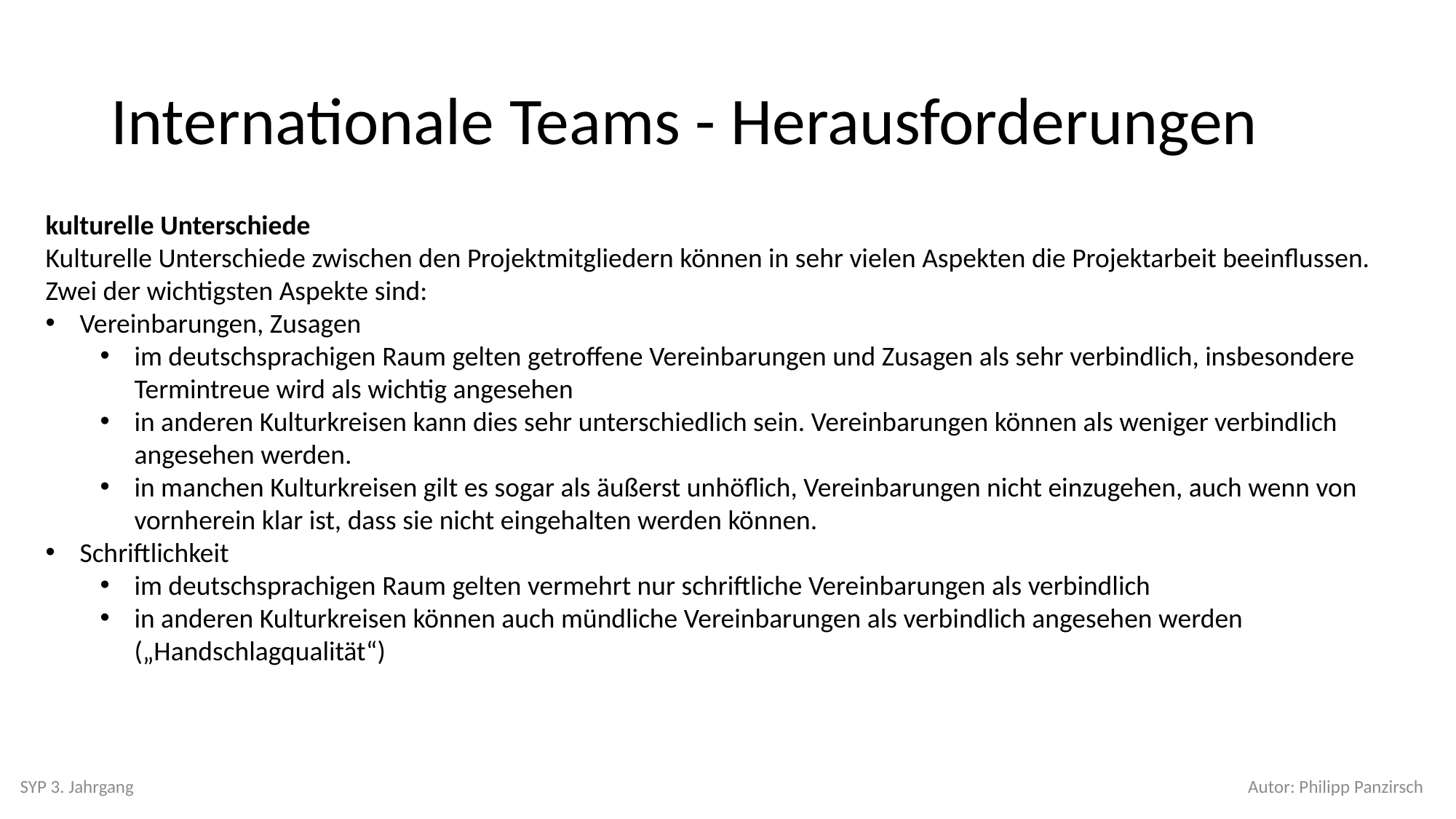

# Internationale Teams - Herausforderungen
kulturelle Unterschiede
Kulturelle Unterschiede zwischen den Projektmitgliedern können in sehr vielen Aspekten die Projektarbeit beeinflussen.
Zwei der wichtigsten Aspekte sind:
Vereinbarungen, Zusagen
im deutschsprachigen Raum gelten getroffene Vereinbarungen und Zusagen als sehr verbindlich, insbesondere Termintreue wird als wichtig angesehen
in anderen Kulturkreisen kann dies sehr unterschiedlich sein. Vereinbarungen können als weniger verbindlich angesehen werden.
in manchen Kulturkreisen gilt es sogar als äußerst unhöflich, Vereinbarungen nicht einzugehen, auch wenn von vornherein klar ist, dass sie nicht eingehalten werden können.
Schriftlichkeit
im deutschsprachigen Raum gelten vermehrt nur schriftliche Vereinbarungen als verbindlich
in anderen Kulturkreisen können auch mündliche Vereinbarungen als verbindlich angesehen werden („Handschlagqualität“)
SYP 3. Jahrgang
Autor: Philipp Panzirsch